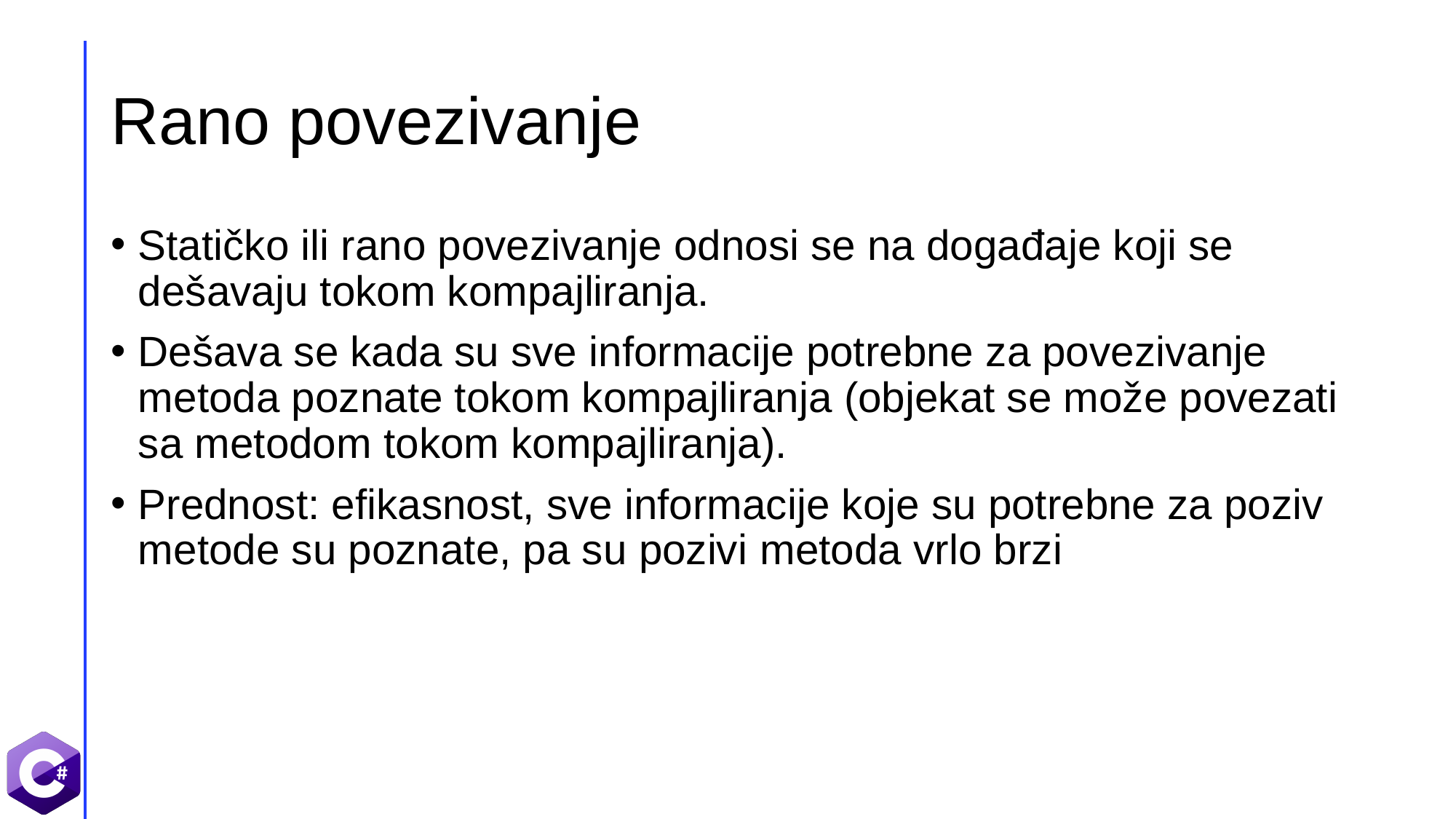

# Rano povezivanje
Statičko ili rano povezivanje odnosi se na događaje koji se dešavaju tokom kompajliranja.
Dešava se kada su sve informacije potrebne za povezivanje metoda poznate tokom kompajliranja (objekat se može povezati sa metodom tokom kompajliranja).
Prednost: efikasnost, sve informacije koje su potrebne za poziv metode su poznate, pa su pozivi metoda vrlo brzi